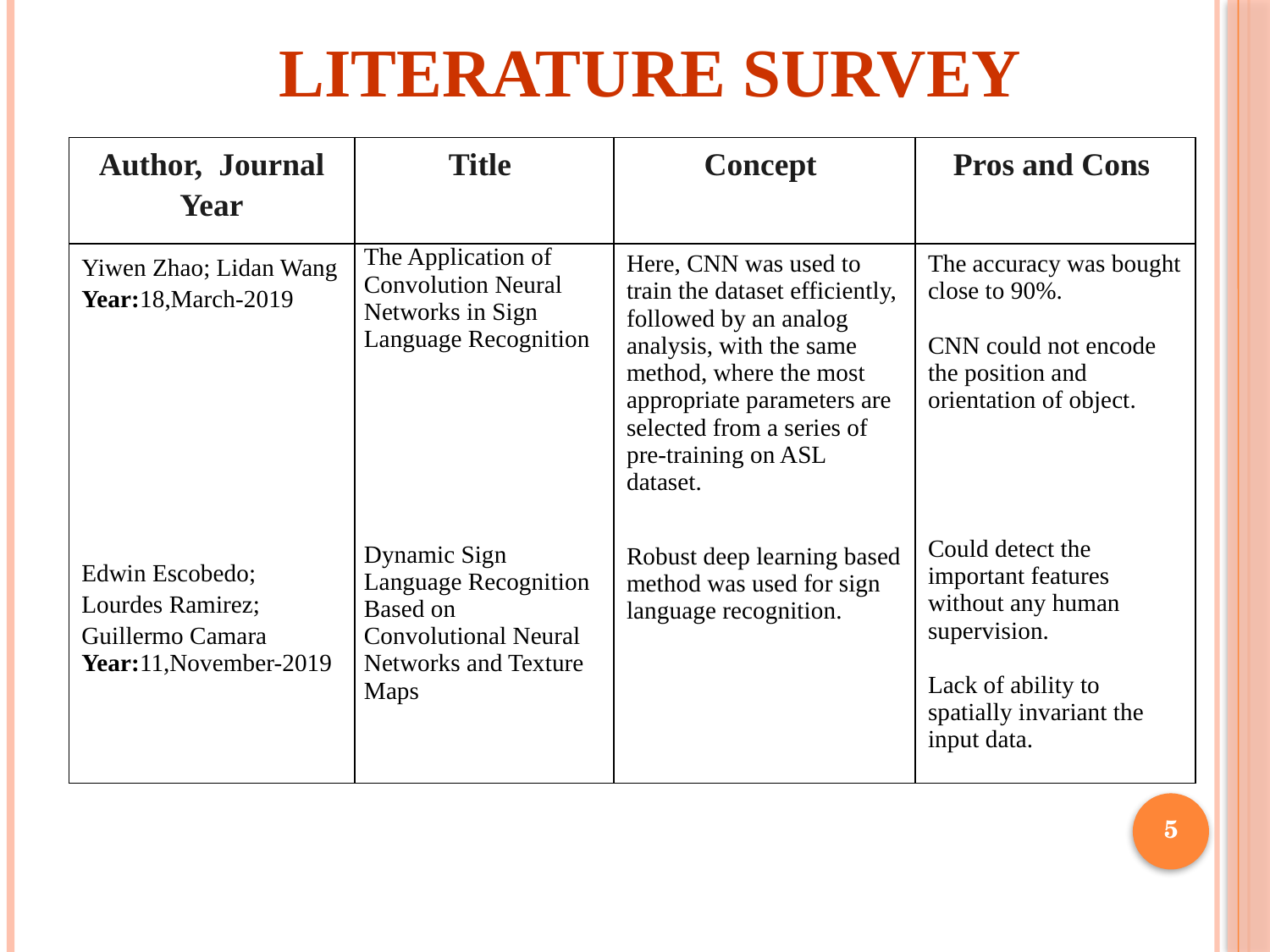

Literature Survey
| Author, Journal Year | Title | Concept | Pros and Cons |
| --- | --- | --- | --- |
| Yiwen Zhao; Lidan Wang Year:18,March-2019 Edwin Escobedo; Lourdes Ramirez; Guillermo Camara Year:11,November-2019 | The Application of Convolution Neural Networks in Sign Language Recognition Dynamic Sign Language Recognition Based on Convolutional Neural Networks and Texture Maps | Here, CNN was used to train the dataset efficiently, followed by an analog analysis, with the same method, where the most appropriate parameters are selected from a series of pre-training on ASL dataset.  Robust deep learning based method was used for sign language recognition. | The accuracy was bought close to 90%. CNN could not encode the position and orientation of object. Could detect the important features without any human supervision. Lack of ability to spatially invariant the input data. |

5